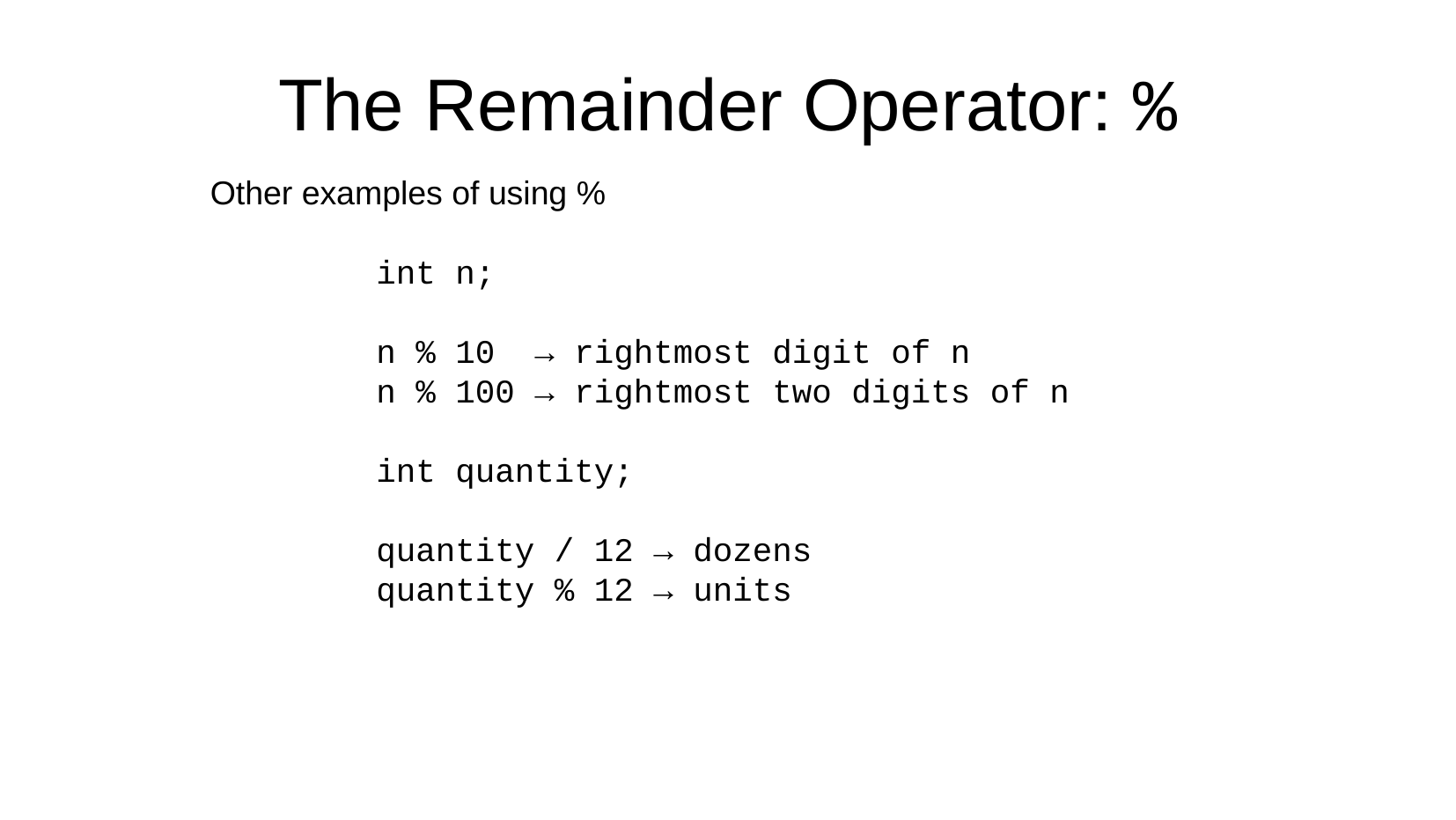

The Remainder Operator: %
Other examples of using %
int n;

n % 10  → rightmost digit of n
n % 100 → rightmost two digits of n

int quantity;

quantity / 12 → dozens
quantity % 12 → units